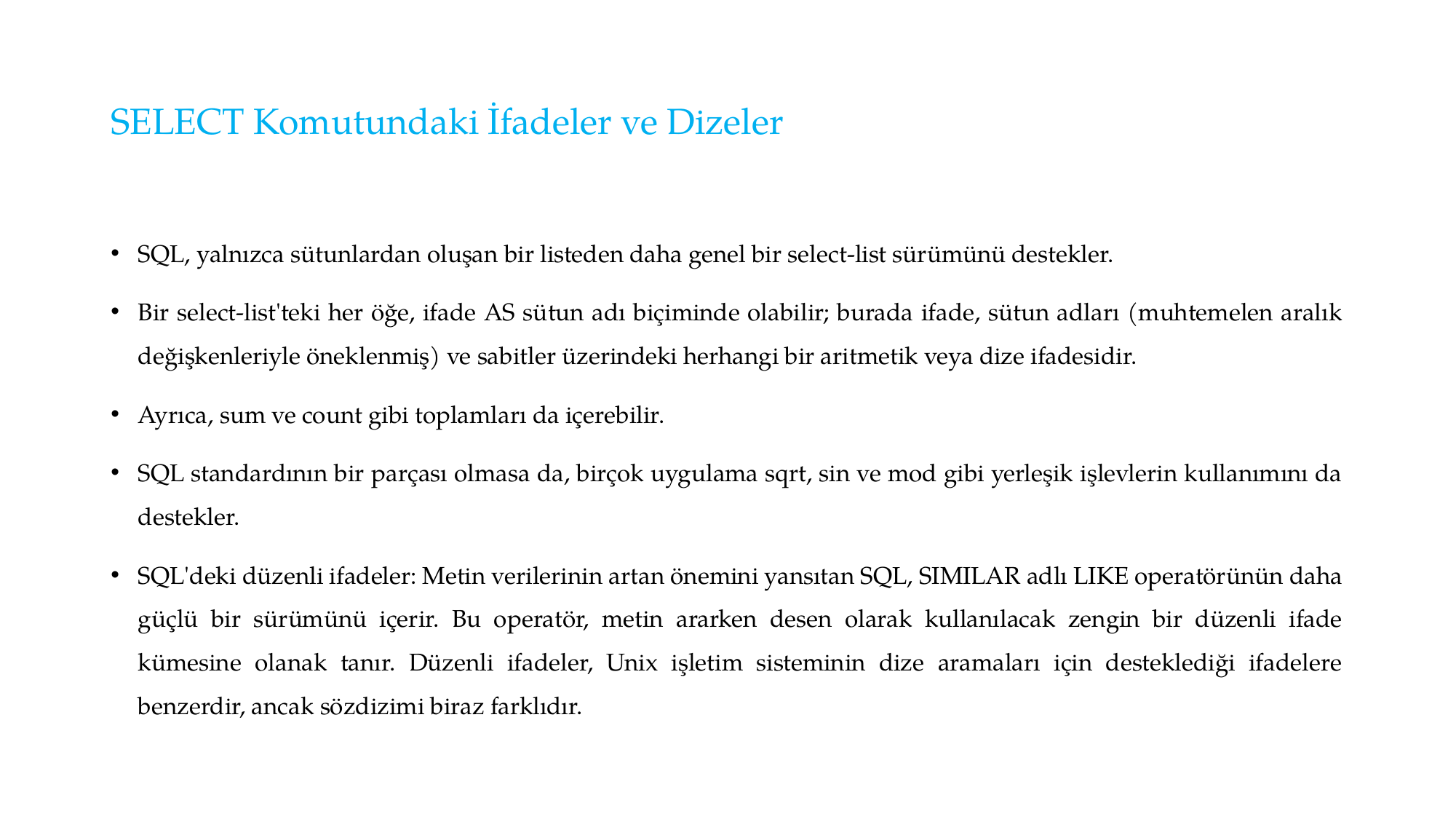

# SELECT Komutundaki İfadeler ve Dizeler
SQL, yalnızca sütunlardan oluşan bir listeden daha genel bir select-list sürümünü destekler.
Bir select-list'teki her öğe, ifade AS sütun adı biçiminde olabilir; burada ifade, sütun adları (muhtemelen aralık değişkenleriyle öneklenmiş) ve sabitler üzerindeki herhangi bir aritmetik veya dize ifadesidir.
Ayrıca, sum ve count gibi toplamları da içerebilir.
SQL standardının bir parçası olmasa da, birçok uygulama sqrt, sin ve mod gibi yerleşik işlevlerin kullanımını da destekler.
SQL'deki düzenli ifadeler: Metin verilerinin artan önemini yansıtan SQL, SIMILAR adlı LIKE operatörünün daha güçlü bir sürümünü içerir. Bu operatör, metin ararken desen olarak kullanılacak zengin bir düzenli ifade kümesine olanak tanır. Düzenli ifadeler, Unix işletim sisteminin dize aramaları için desteklediği ifadelere benzerdir, ancak sözdizimi biraz farklıdır.